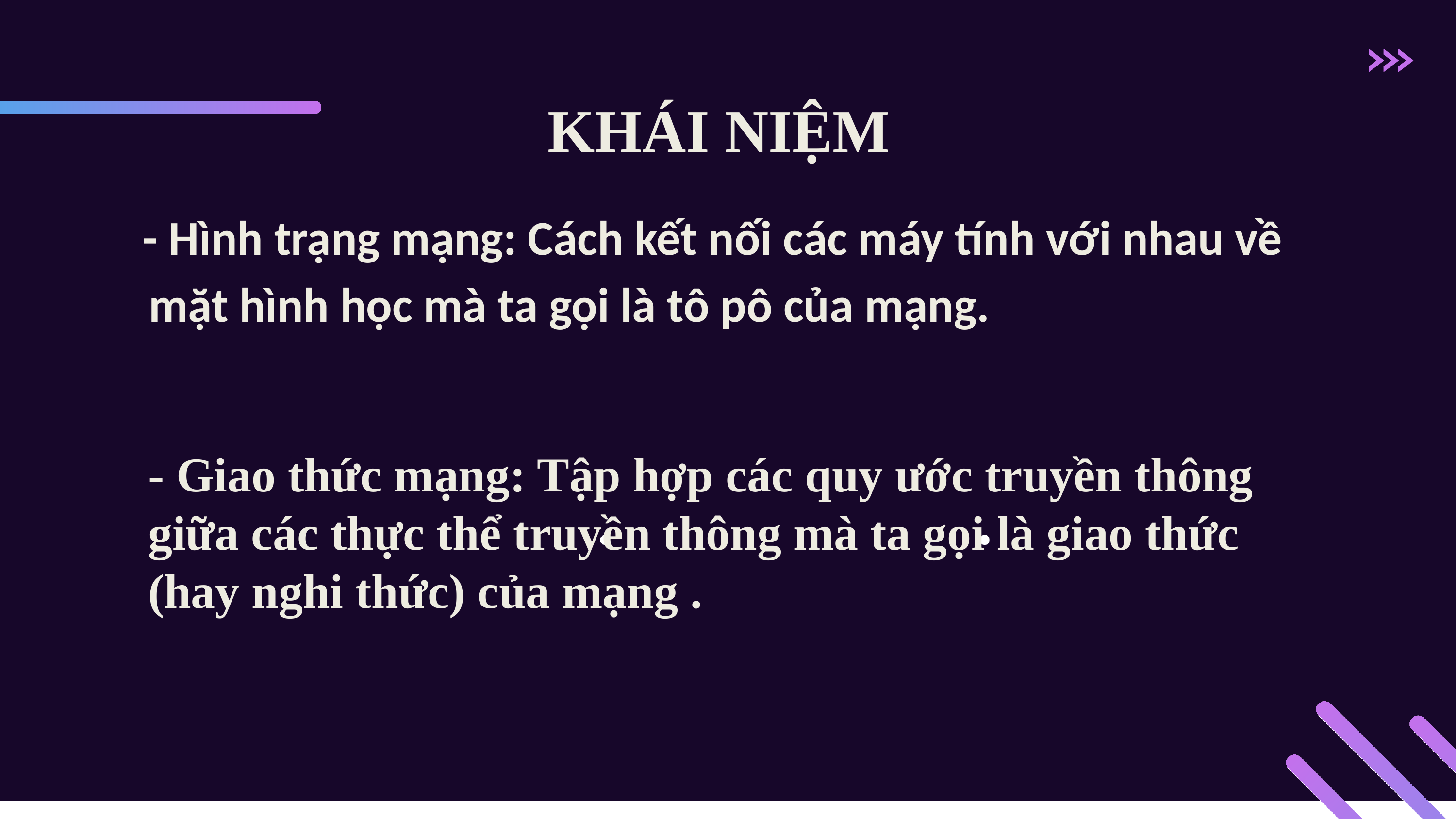

KHÁI NIỆM

# - Hình trạng mạng: Cách kết nối các máy tính với nhau về mặt hình học mà ta gọi là tô pô của mạng.
- Giao thức mạng: Tập hợp các quy ước truyền thông giữa các thực thể truyền thông mà ta gọi là giao thức (hay nghi thức) của mạng .